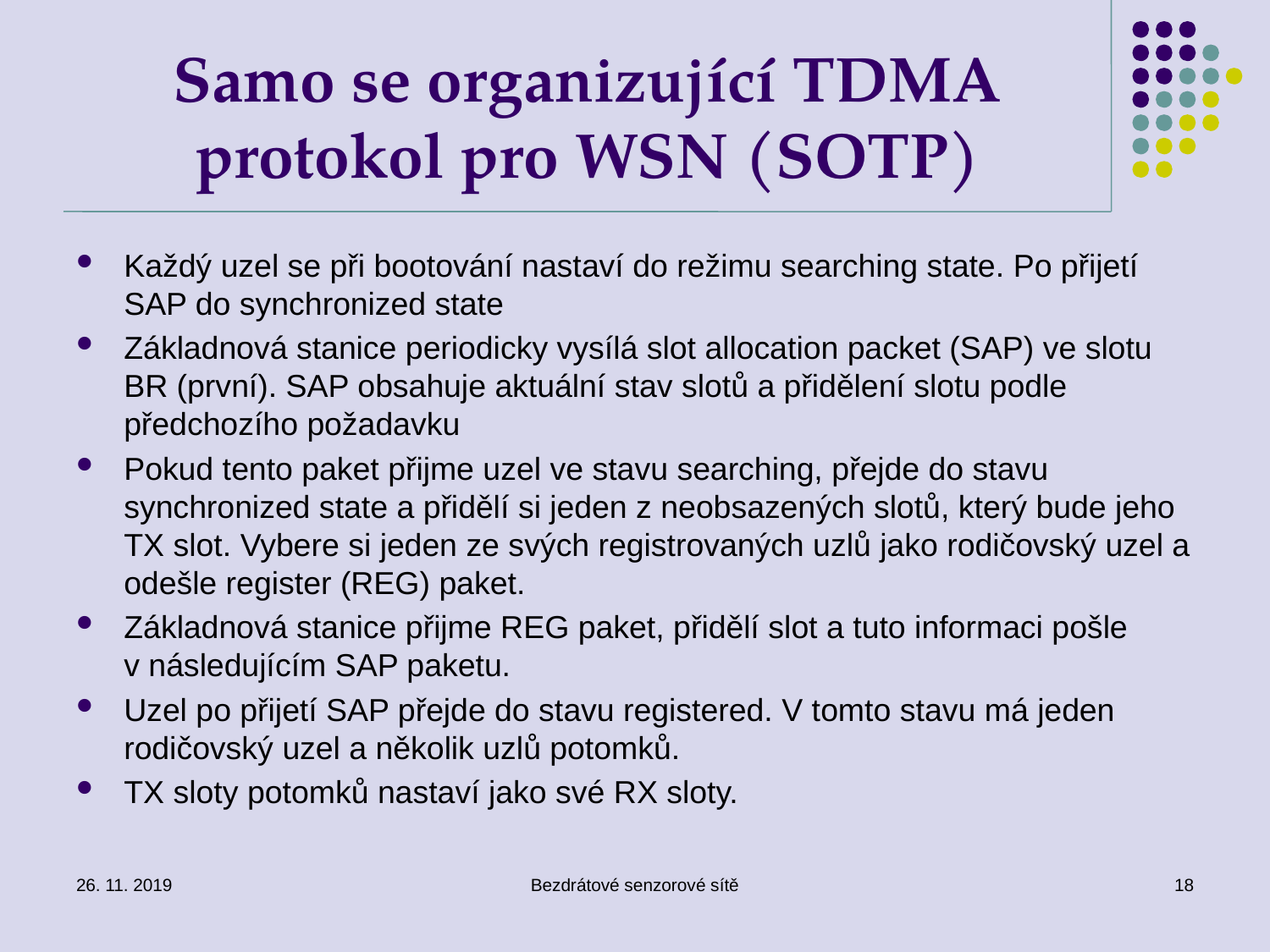

# Samo se organizující TDMA protokol pro WSN (SOTP)
Každý uzel se při bootování nastaví do režimu searching state. Po přijetí SAP do synchronized state
Základnová stanice periodicky vysílá slot allocation packet (SAP) ve slotu BR (první). SAP obsahuje aktuální stav slotů a přidělení slotu podle předchozího požadavku
Pokud tento paket přijme uzel ve stavu searching, přejde do stavu synchronized state a přidělí si jeden z neobsazených slotů, který bude jeho TX slot. Vybere si jeden ze svých registrovaných uzlů jako rodičovský uzel a odešle register (REG) paket.
Základnová stanice přijme REG paket, přidělí slot a tuto informaci pošle v následujícím SAP paketu.
Uzel po přijetí SAP přejde do stavu registered. V tomto stavu má jeden rodičovský uzel a několik uzlů potomků.
TX sloty potomků nastaví jako své RX sloty.

26. 11. 2019
Bezdrátové senzorové sítě
18